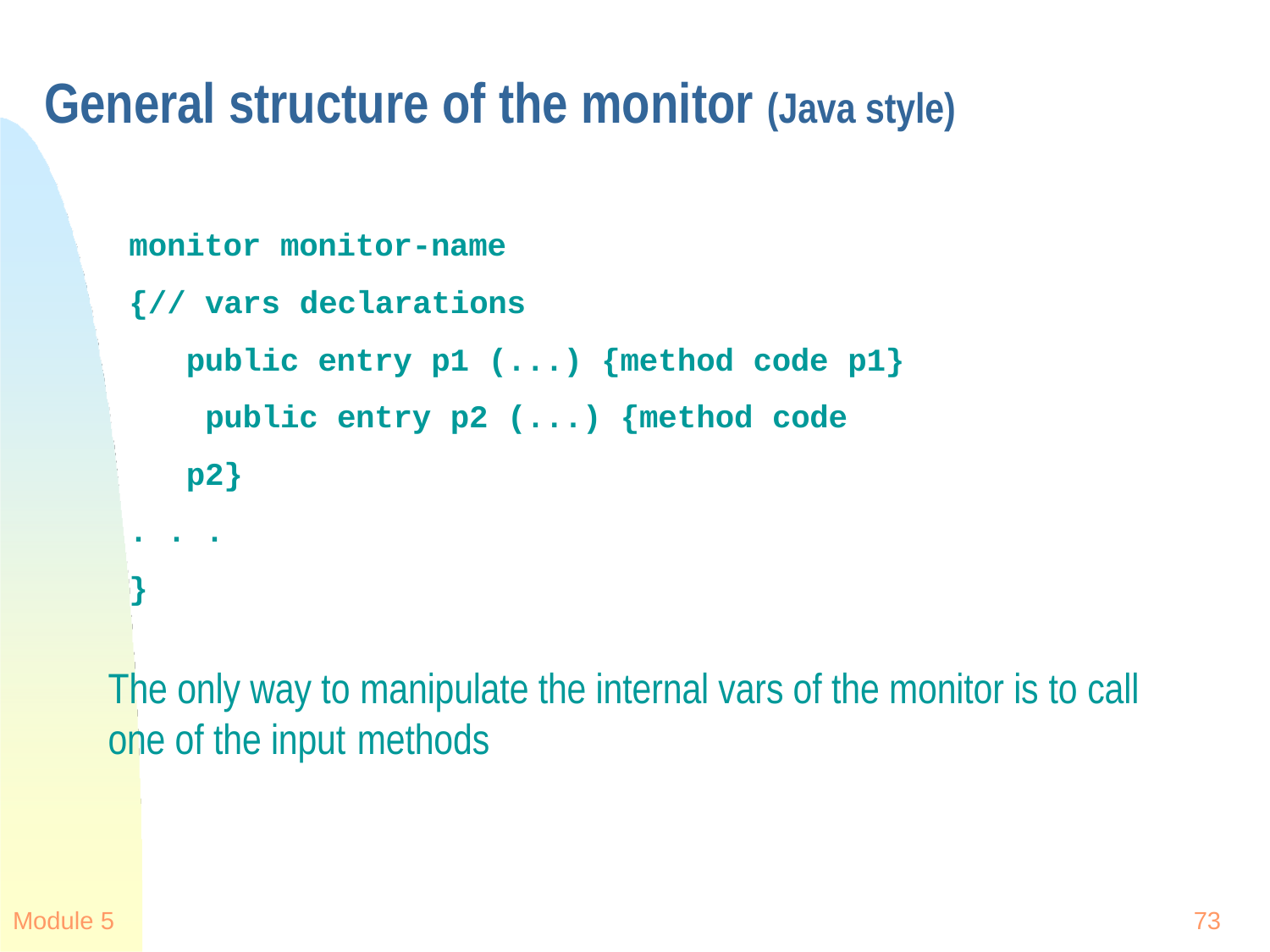

# General structure of the monitor (Java style)
monitor monitor-name
{// vars declarations
public entry p1 (...) {method code p1}  public entry p2 (...) {method code p2}
. . .
}
The only way to manipulate the internal vars of the monitor is to call  one of the input methods
Module 5
73